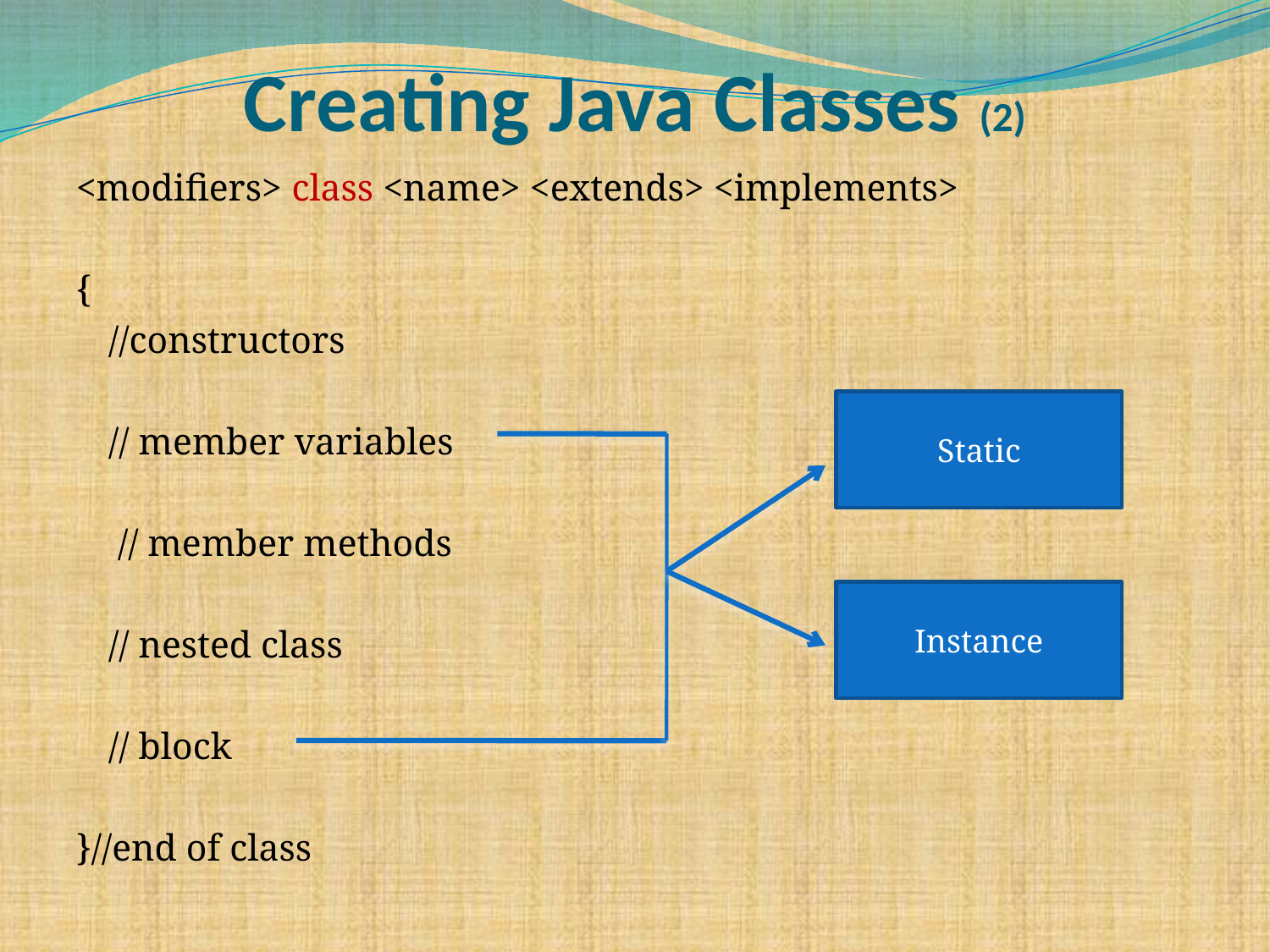

# Creating Java Classes (2)
<modifiers> class <name> <extends> <implements>

{
	//constructors

	// member variables

	 // member methods

	// nested class

	// block

}//end of class
Static
Instance